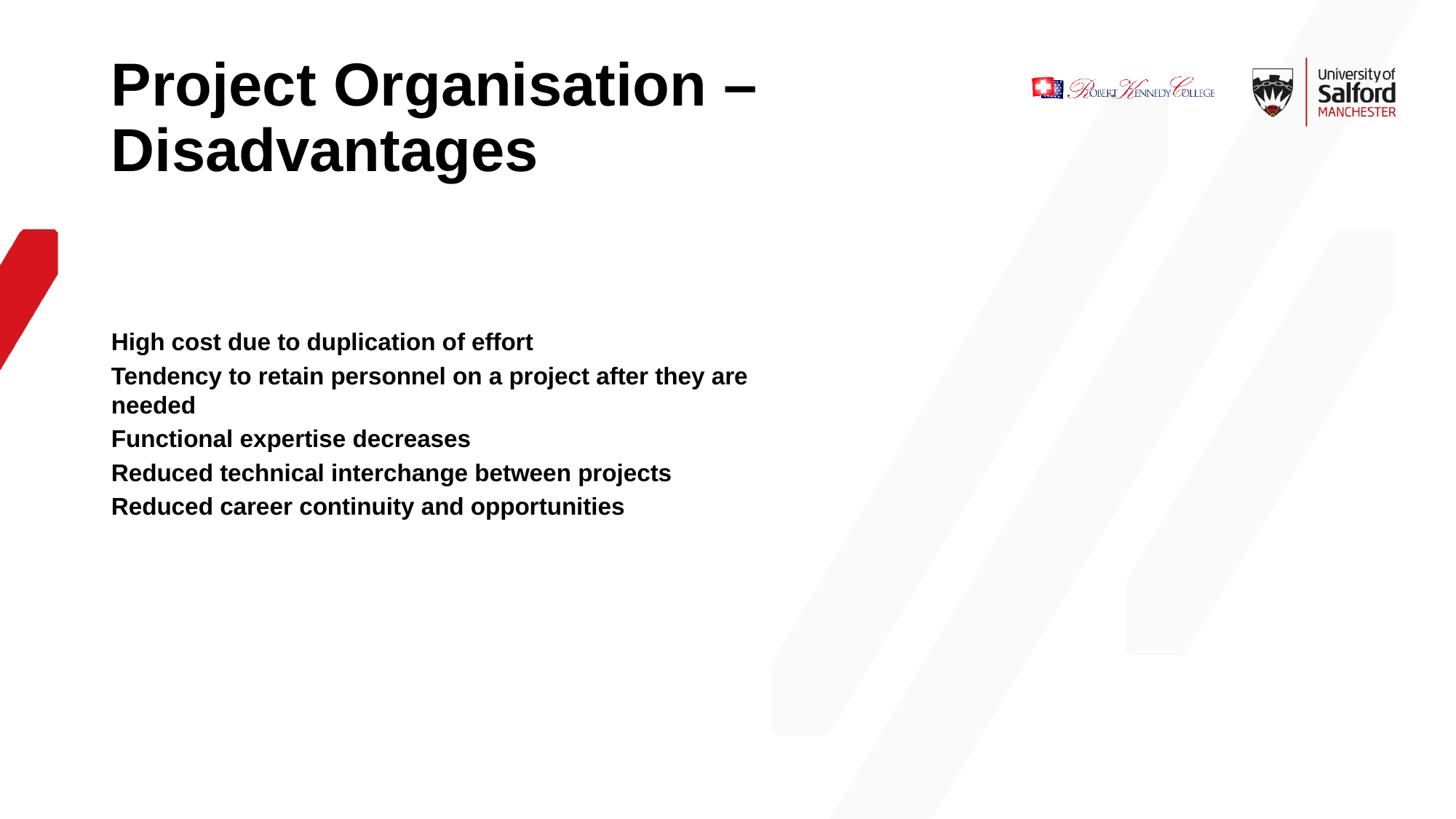

Project Organisation –
Disadvantages
High cost due to duplication of effort
Tendency to retain personnel on a project after they are needed
Functional expertise decreases
Reduced technical interchange between projects
Reduced career continuity and opportunities